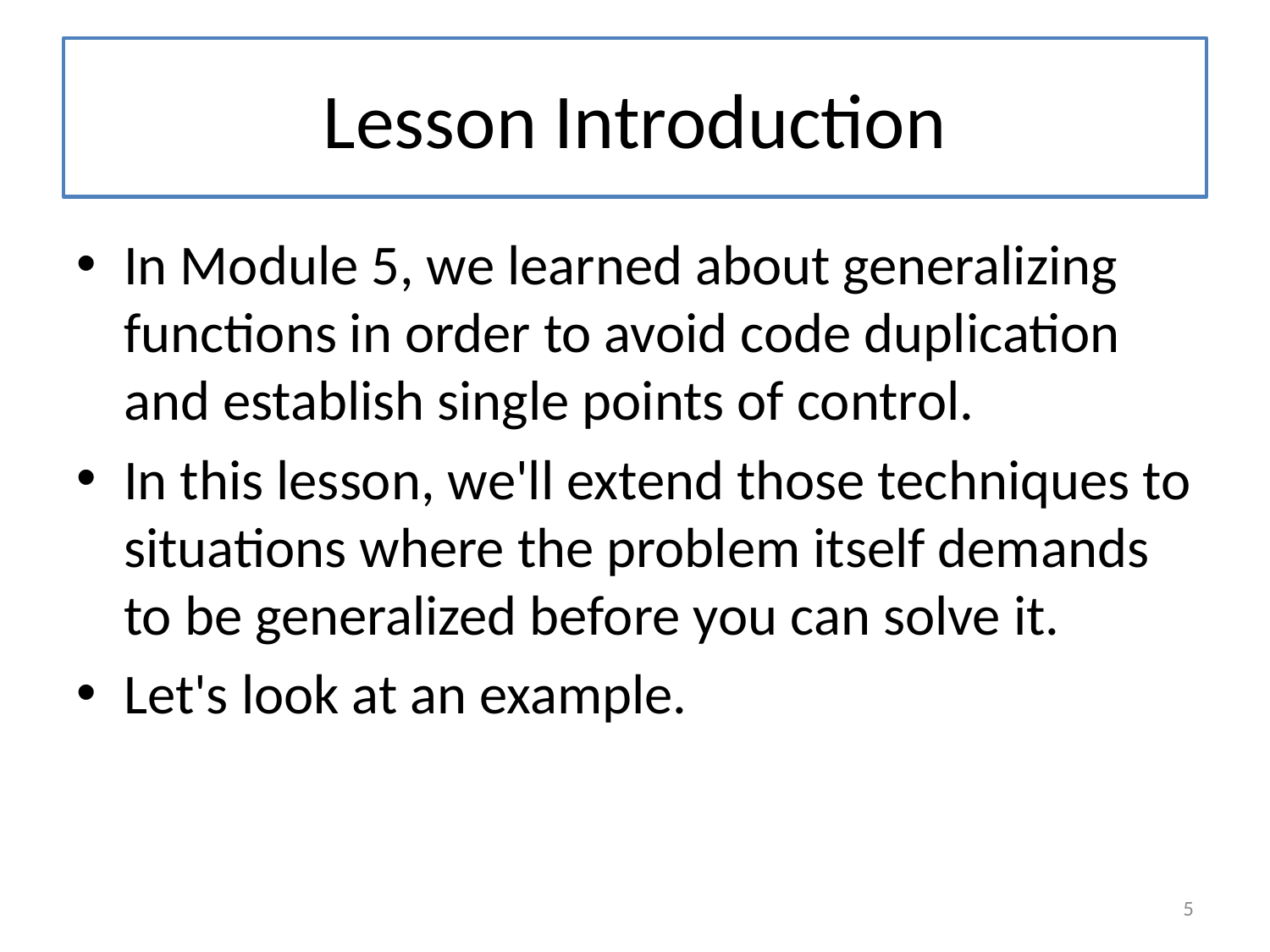

# Lesson Introduction
In Module 5, we learned about generalizing functions in order to avoid code duplication and establish single points of control.
In this lesson, we'll extend those techniques to situations where the problem itself demands to be generalized before you can solve it.
Let's look at an example.
5